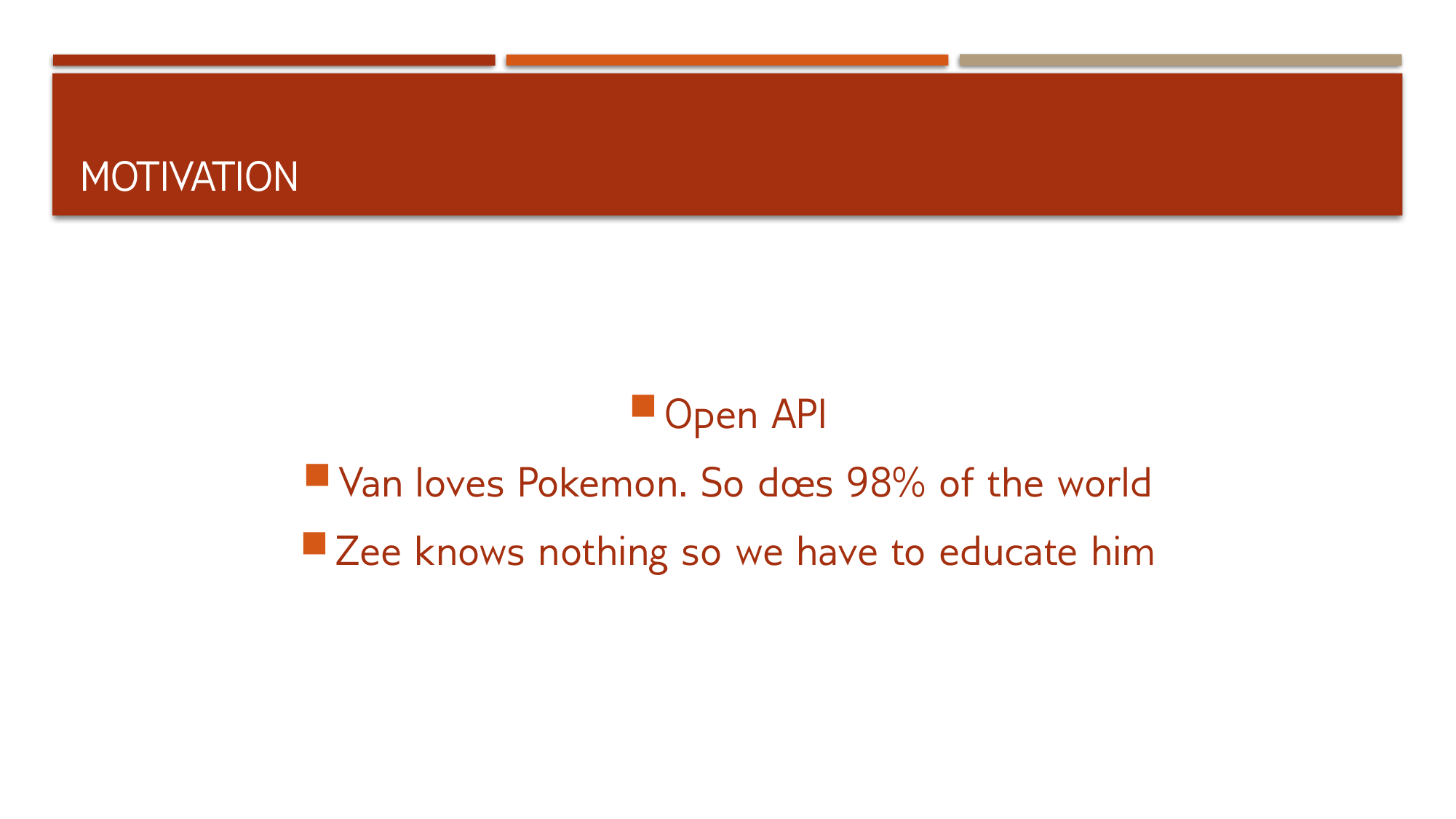

# motivation
Open API
Van loves Pokemon. So does 98% of the world
Zee knows nothing so we have to educate him